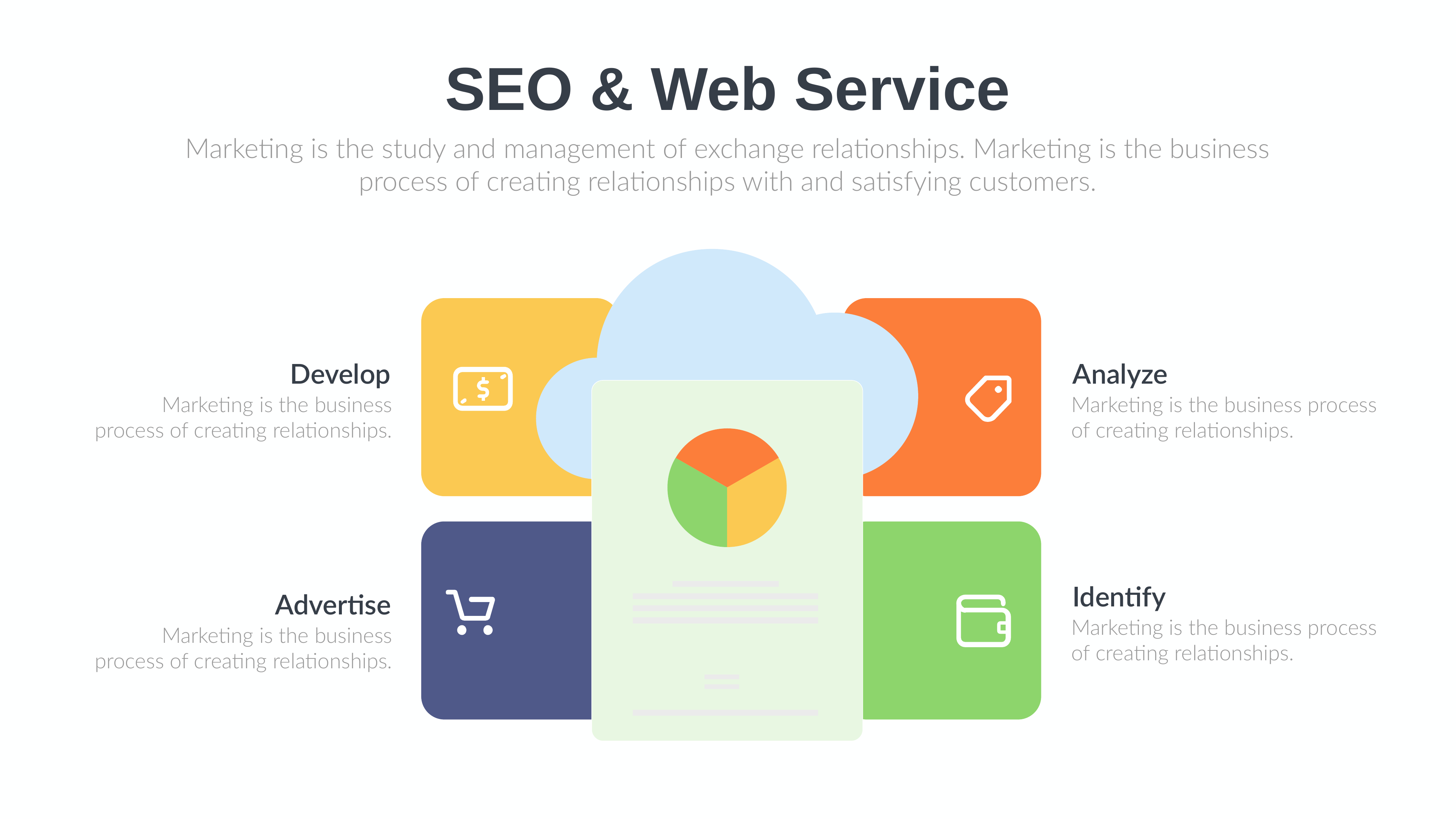

SEO & Web Service
Marketing is the study and management of exchange relationships. Marketing is the business process of creating relationships with and satisfying customers.

Develop
Marketing is the business process of creating relationships.
Analyze
Marketing is the business process of creating relationships.

Identify
Marketing is the business process of creating relationships.

Advertise
Marketing is the business process of creating relationships.